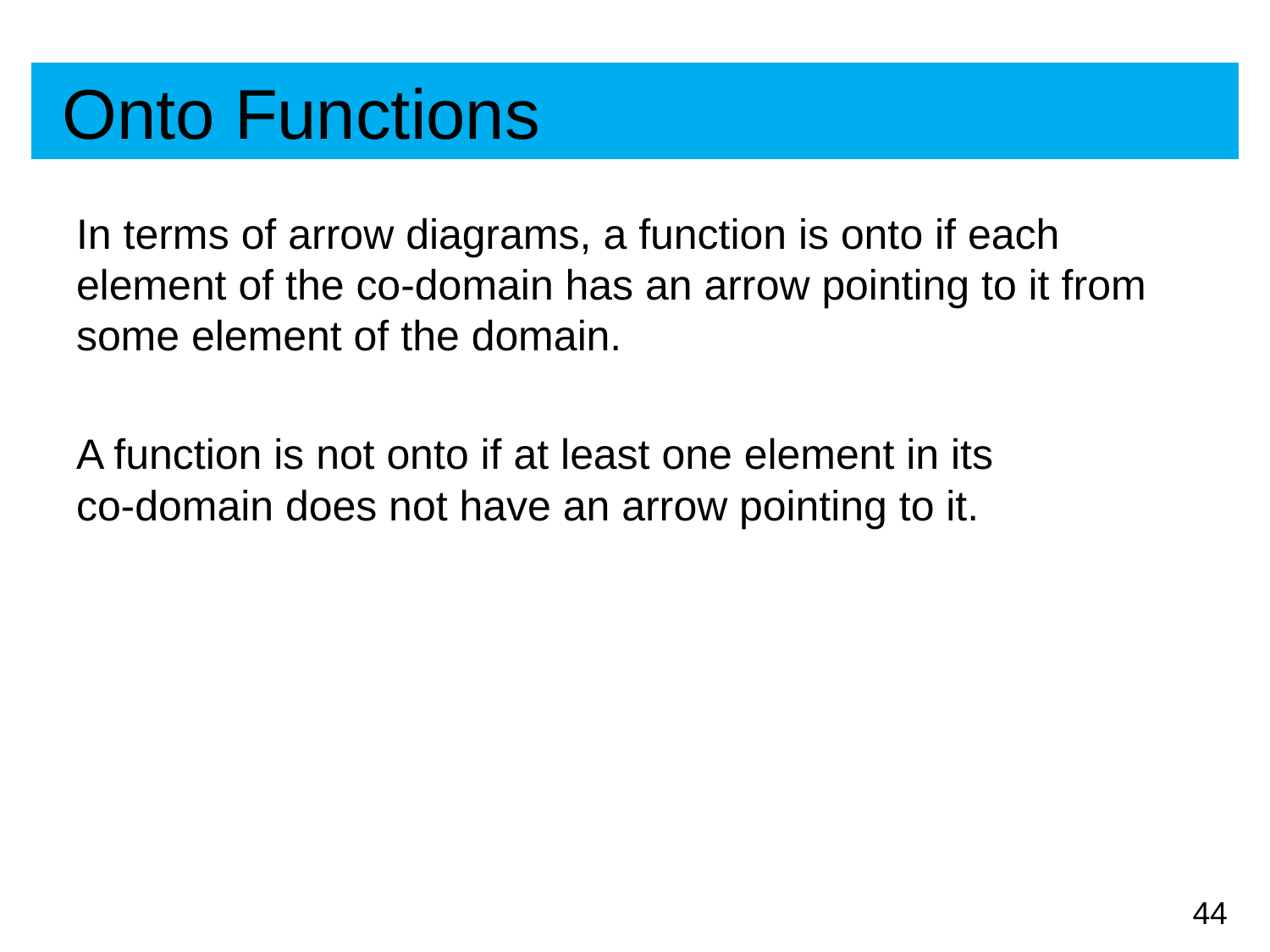

# Onto Functions
In terms of arrow diagrams, a function is onto if each element of the co-domain has an arrow pointing to it from some element of the domain.

A function is not onto if at least one element in its            co-domain does not have an arrow pointing to it.